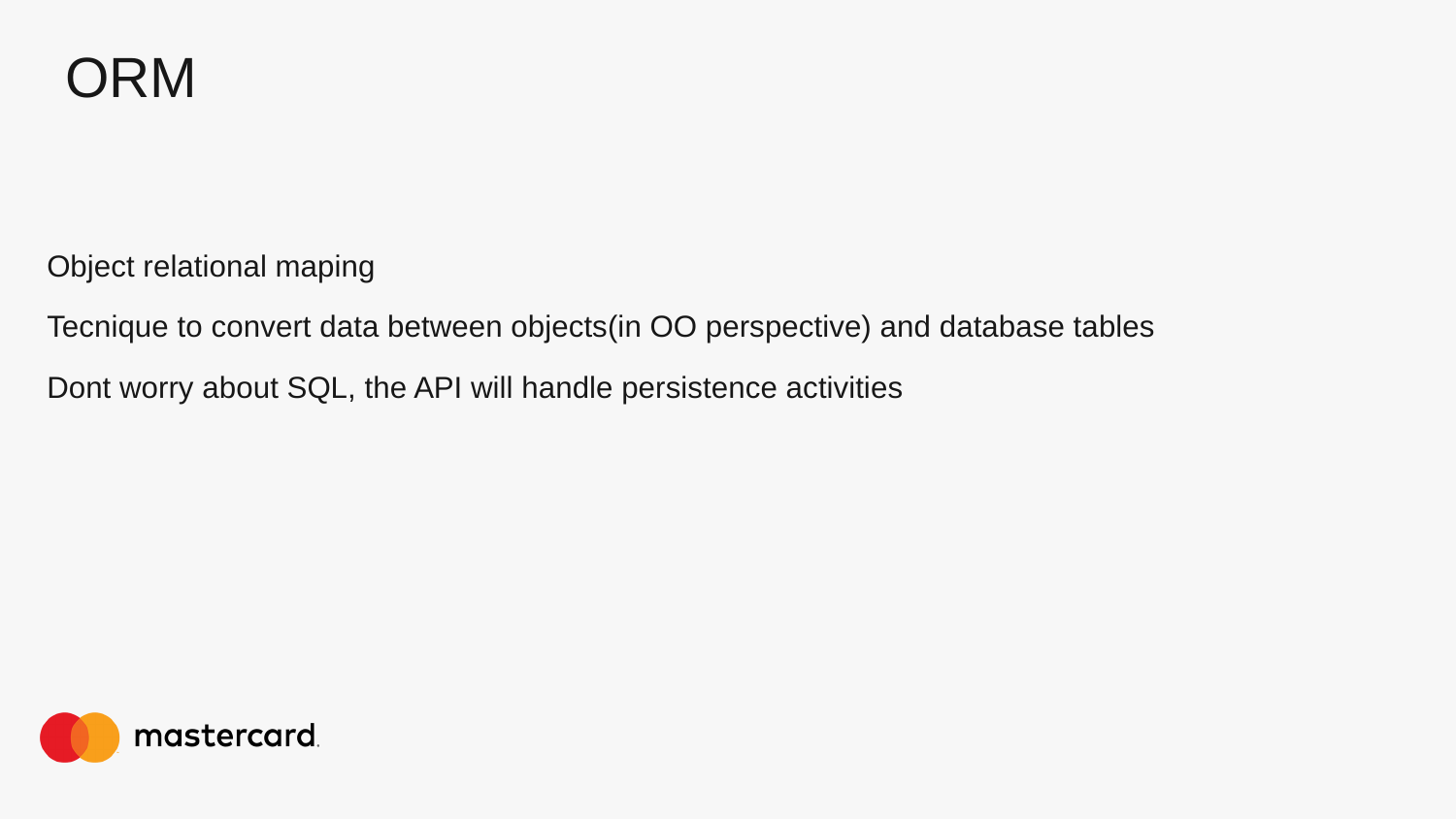

# ORM
Object relational maping
Tecnique to convert data between objects(in OO perspective) and database tables
Dont worry about SQL, the API will handle persistence activities